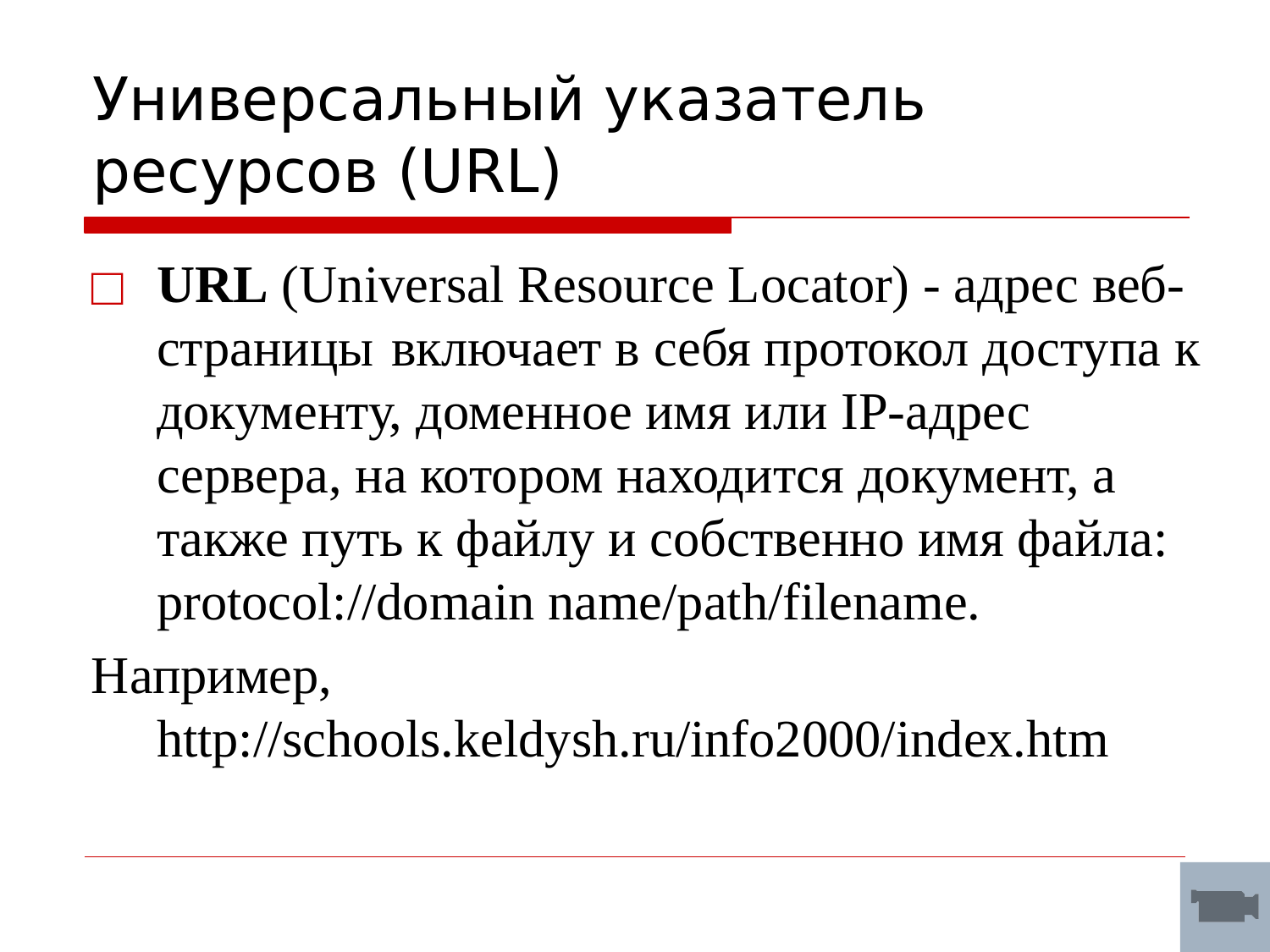

# Универсальный указатель ресурсов (URL)
URL (Universal Resource Locator) - адрес веб-страницы включает в себя протокол доступа к документу, доменное имя или IP-адрес сервера, на котором находится документ, а также путь к файлу и собственно имя файла:  protocol://domain name/path/filename.
Например, http://schools.keldysh.ru/info2000/index.htm